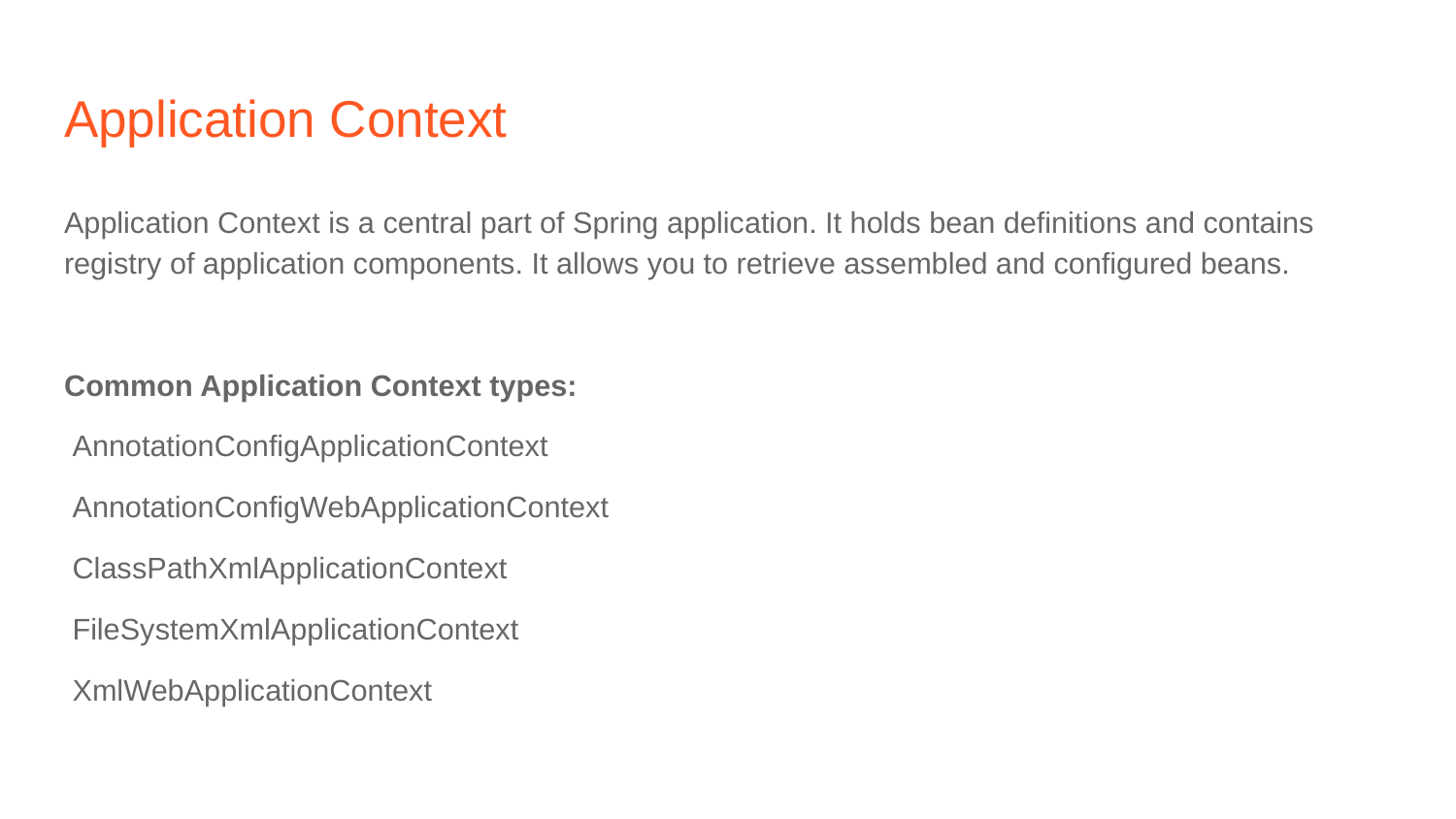

# Application Context
Application Context is a central part of Spring application. It holds bean definitions and contains registry of application components. It allows you to retrieve assembled and configured beans.

Common Application Context types:
 AnnotationConfigApplicationContext
 AnnotationConfigWebApplicationContext
 ClassPathXmlApplicationContext
 FileSystemXmlApplicationContext
 XmlWebApplicationContext